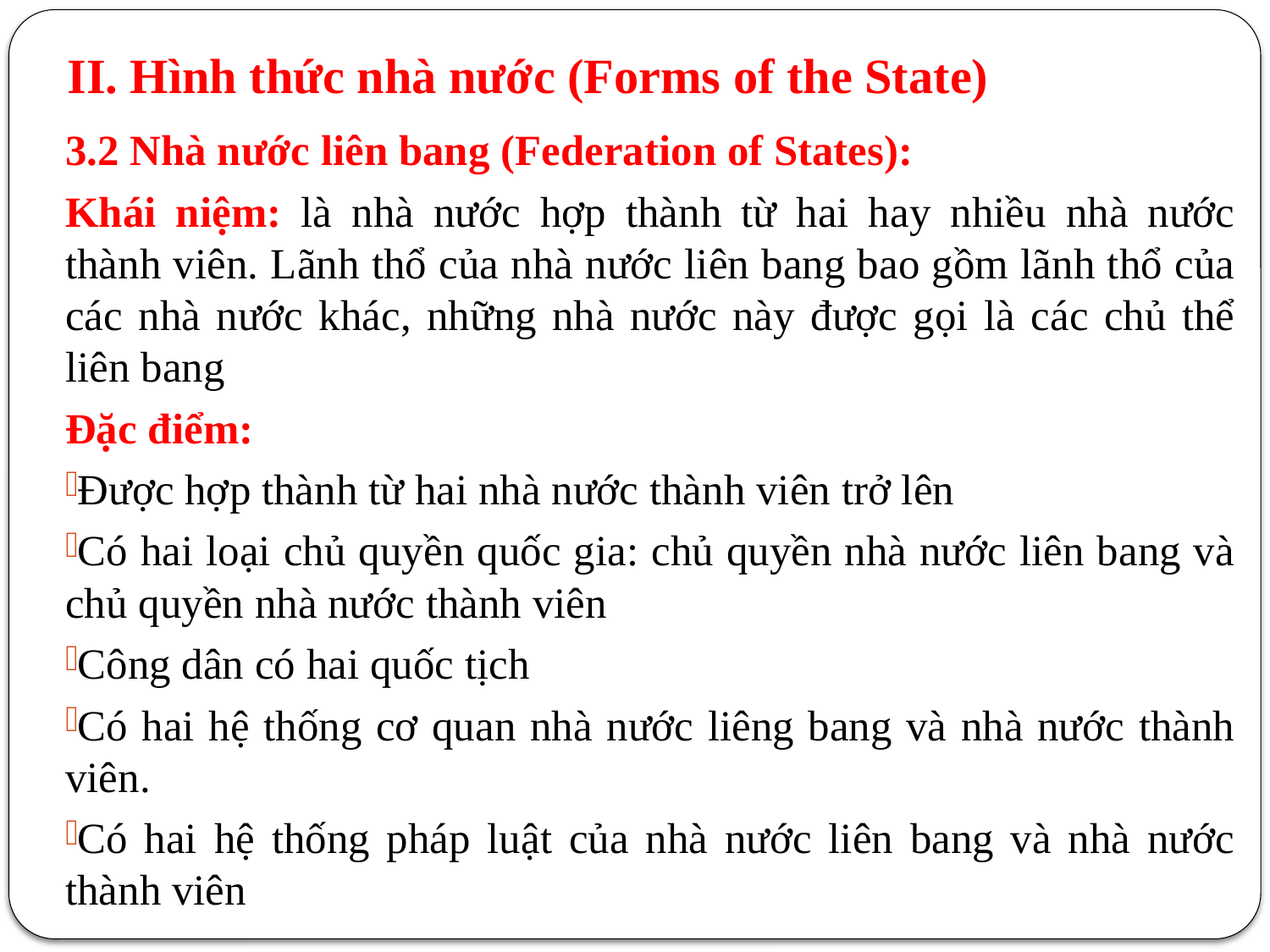

# II. Hình thức nhà nước (Forms of the State)
3.2 Nhà nước liên bang (Federation of States):
Khái niệm: là nhà nước hợp thành từ hai hay nhiều nhà nước thành viên. Lãnh thổ của nhà nước liên bang bao gồm lãnh thổ của các nhà nước khác, những nhà nước này được gọi là các chủ thể liên bang
Đặc điểm:
Được hợp thành từ hai nhà nước thành viên trở lên
Có hai loại chủ quyền quốc gia: chủ quyền nhà nước liên bang và chủ quyền nhà nước thành viên
Công dân có hai quốc tịch
Có hai hệ thống cơ quan nhà nước liêng bang và nhà nước thành viên.
Có hai hệ thống pháp luật của nhà nước liên bang và nhà nước thành viên